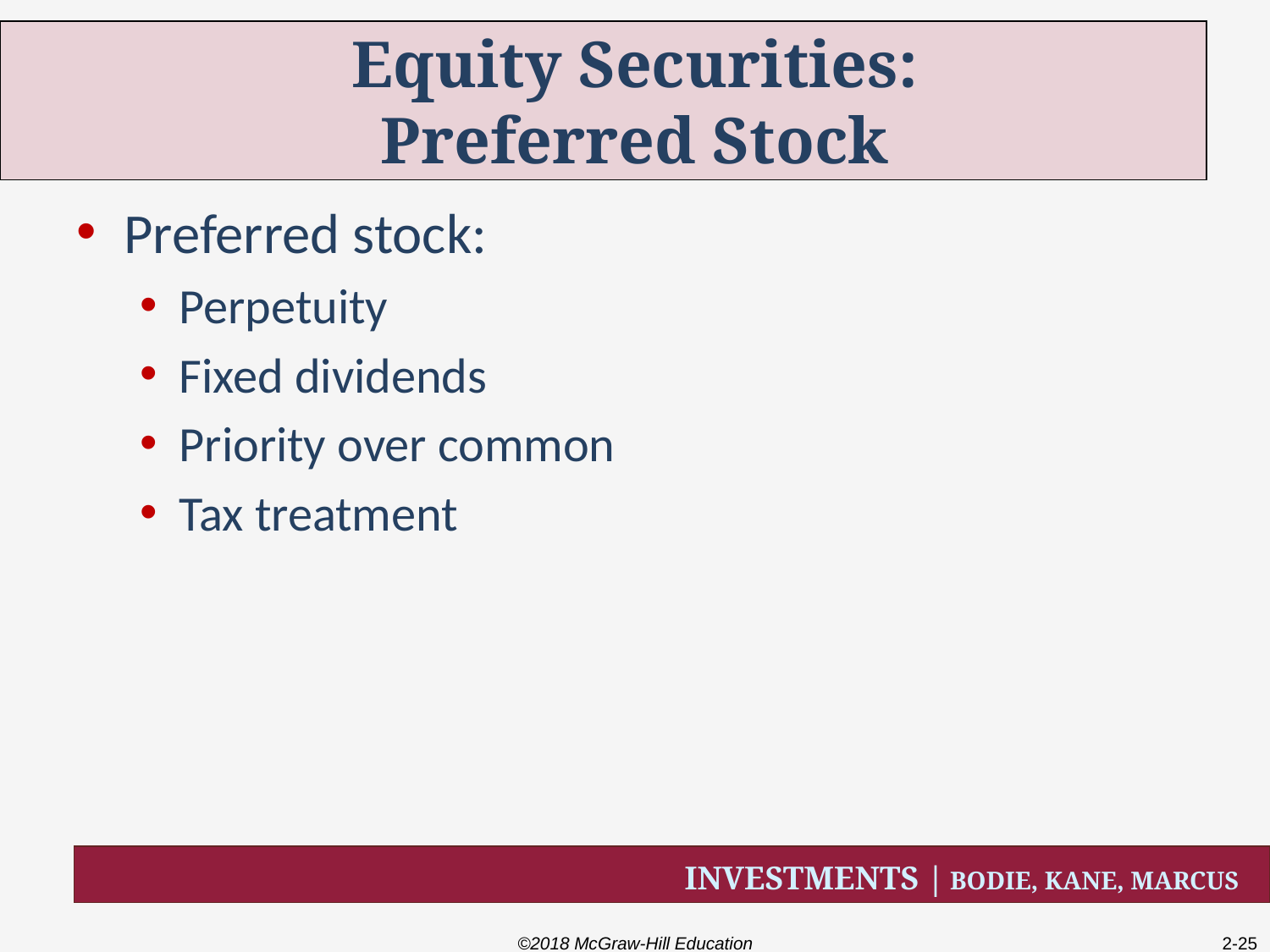

# Equity Securities: Preferred Stock
Preferred stock:
Perpetuity
Fixed dividends
Priority over common
Tax treatment
©2018 McGraw-Hill Education
2-25